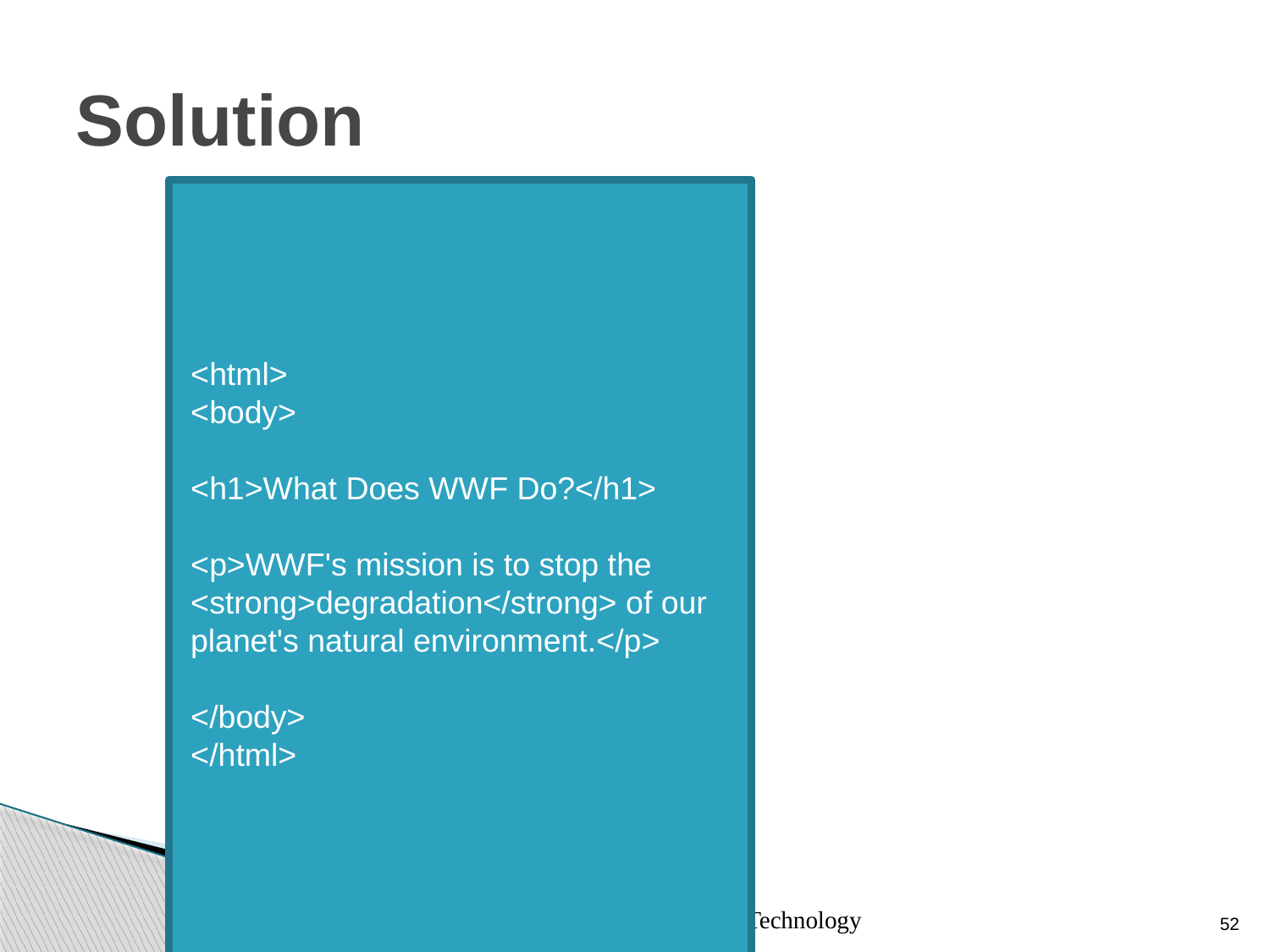

# Solution
<html>
<body>

<h1>What Does WWF Do?</h1>

<p>WWF's mission is to stop the <strong>degradation</strong> of our planet's natural environment.</p>

</body>
</html>

Web - Technology
52